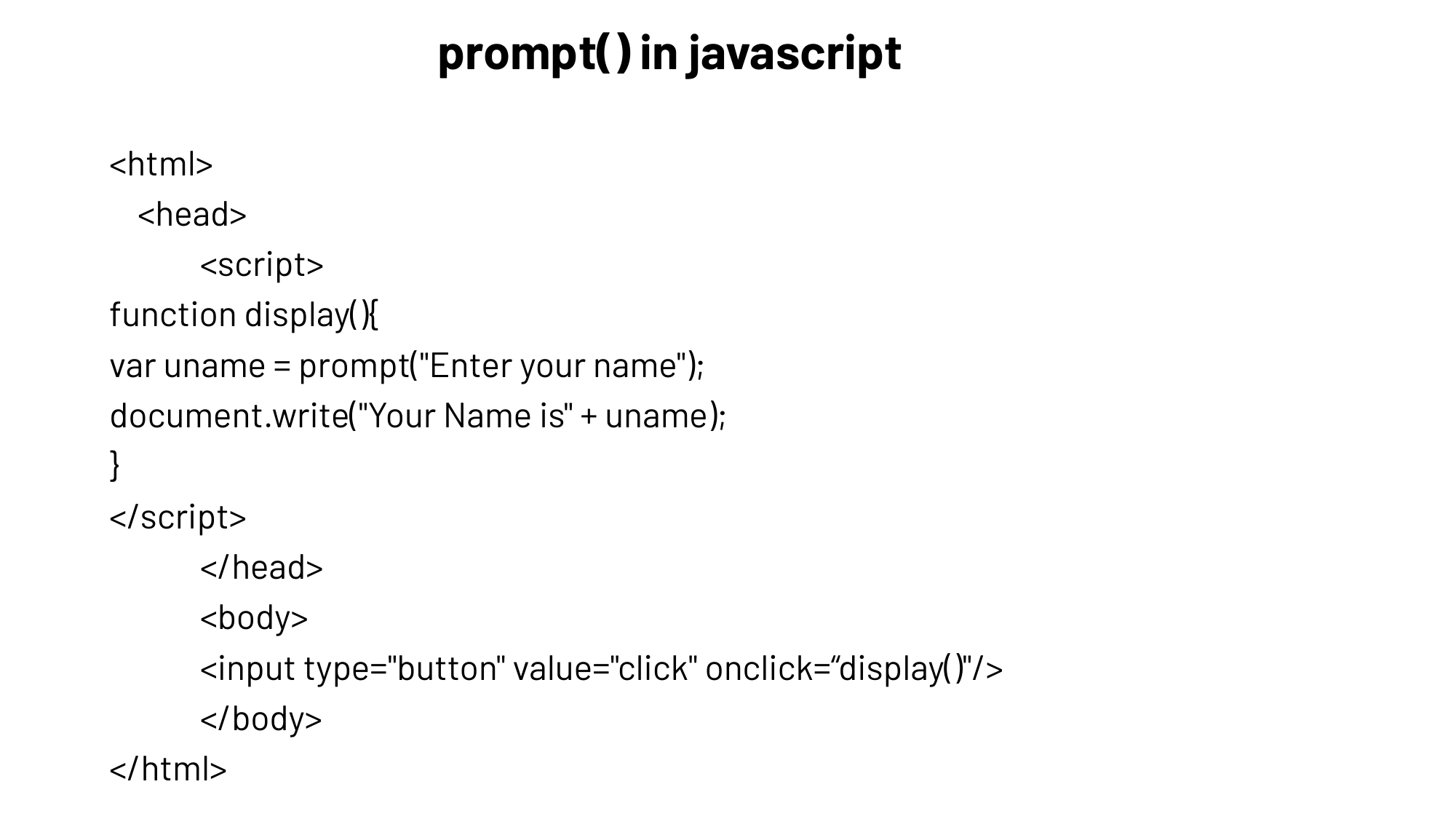

prompt() in javascript
<html>
    <head>
	<script>
function display(){
var uname = prompt("Enter your name");
document.write("Your Name is" + uname);
}
</script>
	</head>
	<body>
	<input type="button" value="click" onclick=“display()"/>
	</body>
</html>